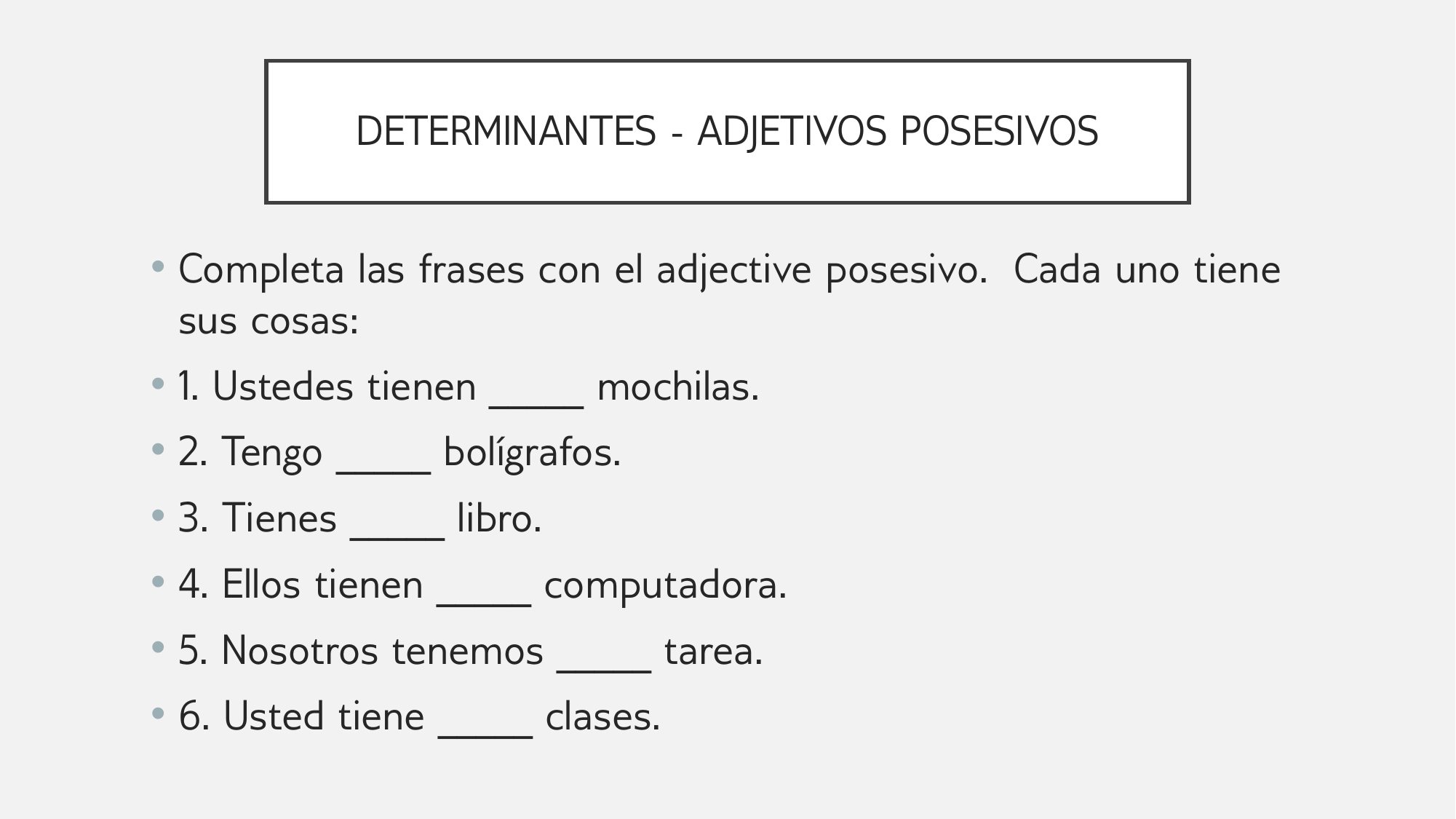

# DETERMINANTES - ADJETIVOS POSESIVOS
Completa las frases con el adjective posesivo.  Cada uno tiene sus cosas:
1. Ustedes tienen _____ mochilas.
2. Tengo _____ bolígrafos.
3. Tienes _____ libro.
4. Ellos tienen _____ computadora.
5. Nosotros tenemos _____ tarea.
6. Usted tiene _____ clases.